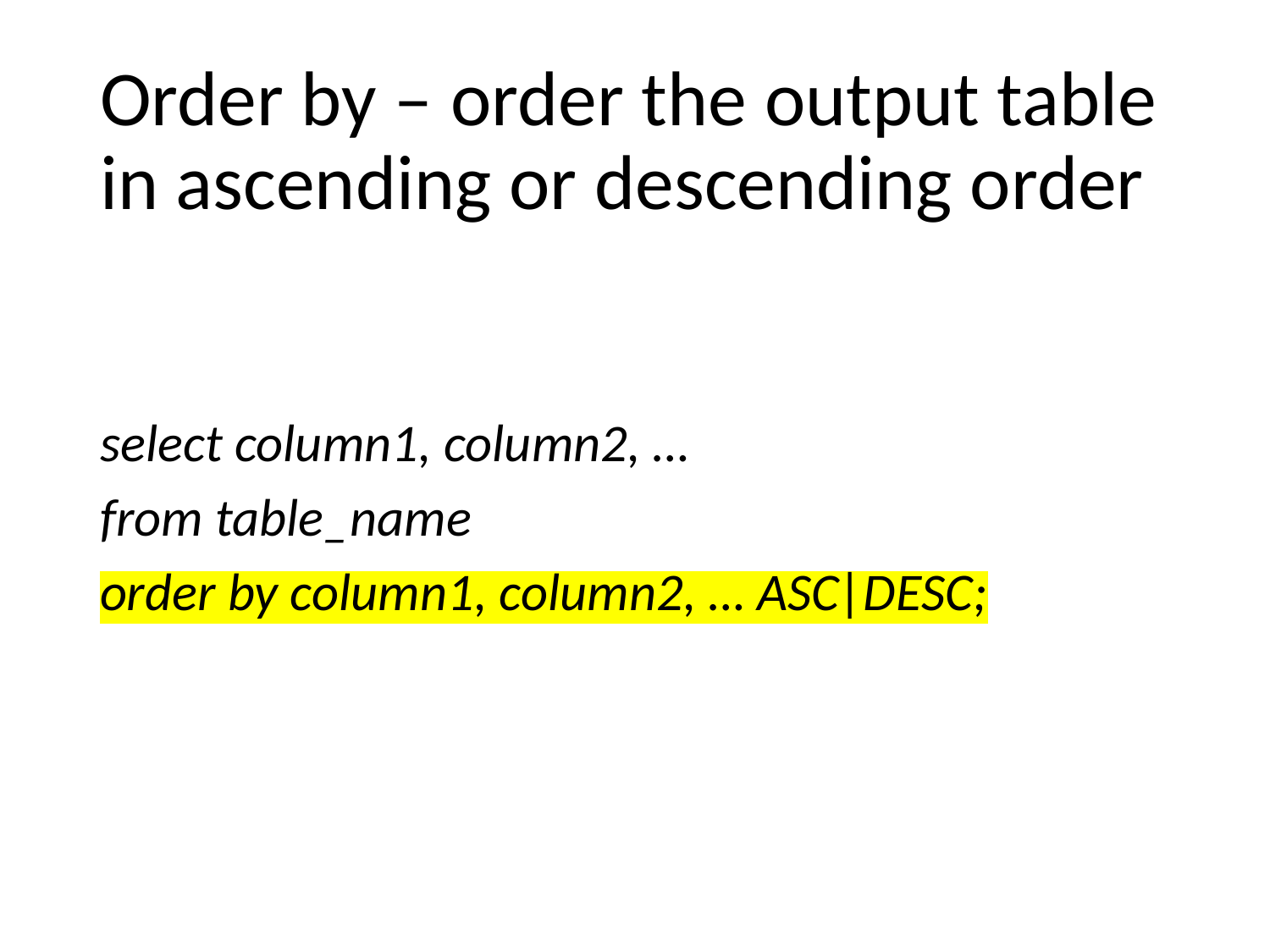

# Order by – order the output table in ascending or descending order

select column1, column2, …
from table_name
order by column1, column2, … ASC|DESC;